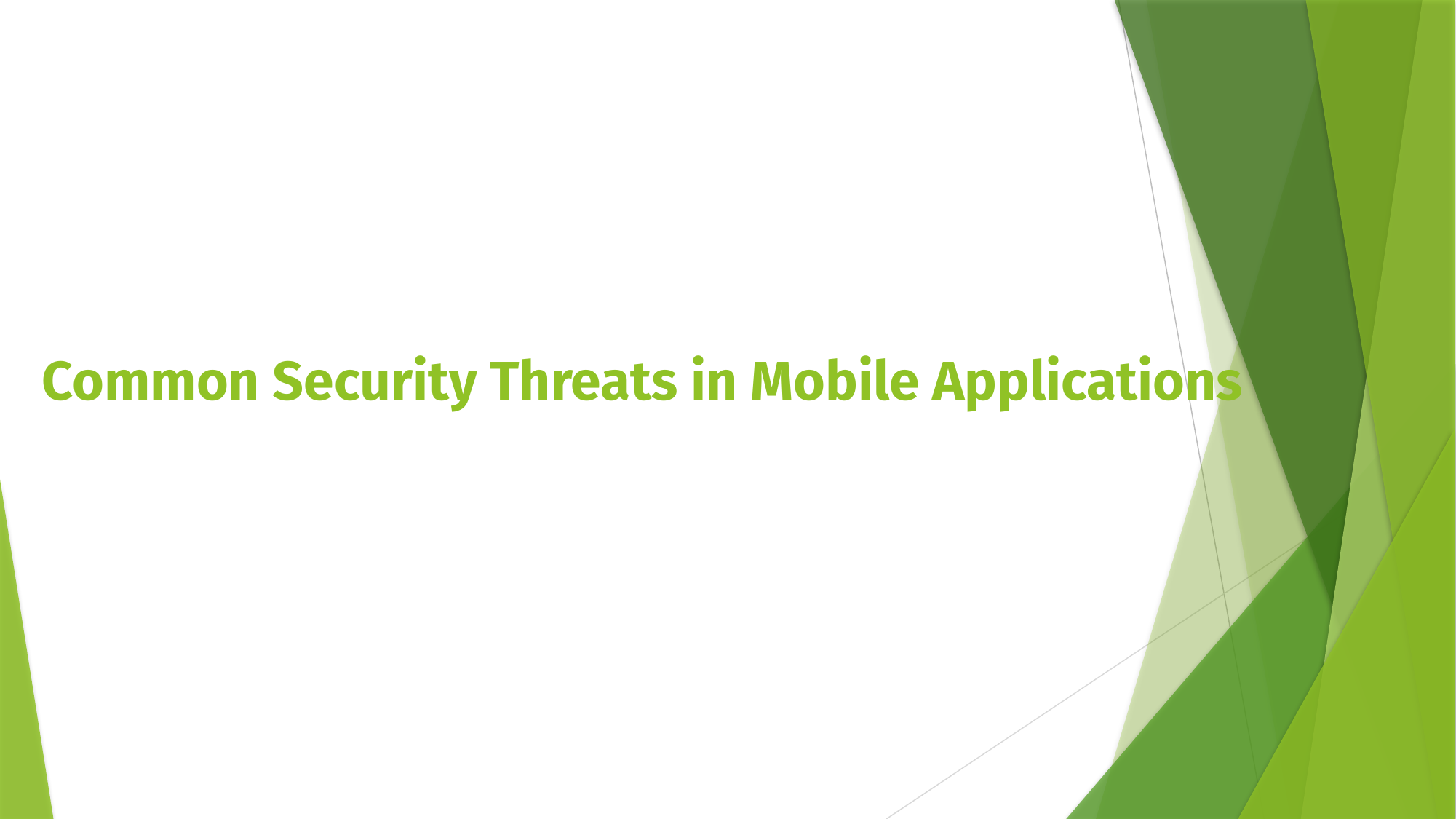

# Common Security Threats in Mobile Applications